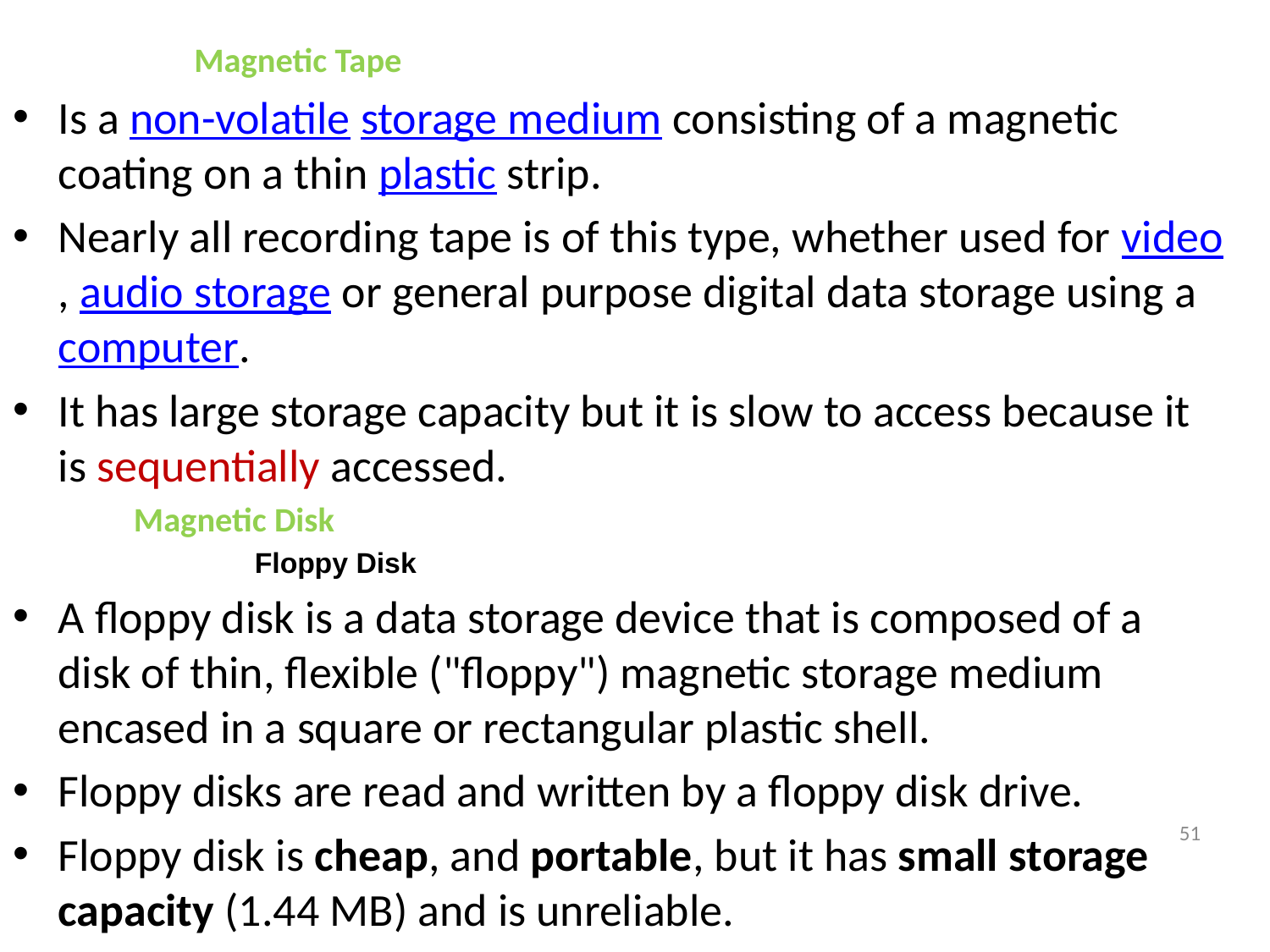

Magnetic Tape
Is a non-volatile storage medium consisting of a magnetic coating on a thin plastic strip.
Nearly all recording tape is of this type, whether used for video, audio storage or general purpose digital data storage using a computer.
It has large storage capacity but it is slow to access because it is sequentially accessed.
Magnetic Disk
Floppy Disk
A floppy disk is a data storage device that is composed of a disk of thin, flexible ("floppy") magnetic storage medium encased in a square or rectangular plastic shell.
Floppy disks are read and written by a floppy disk drive.
Floppy disk is cheap, and portable, but it has small storage capacity (1.44 MB) and is unreliable.

51